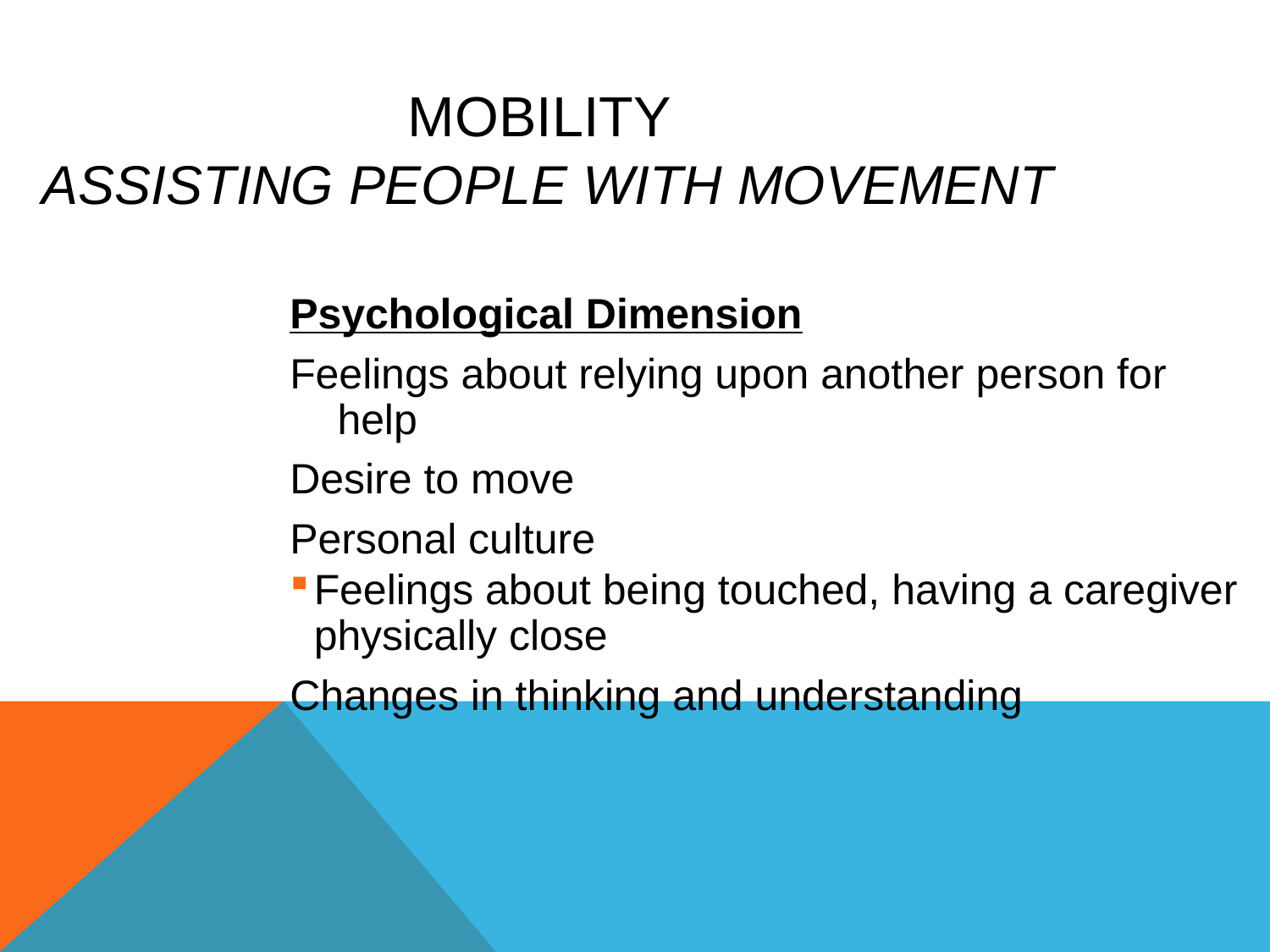

MOBILITY
 Assisting People With Movement
Psychological Dimension
Feelings about relying upon another person for help
Desire to move
Personal culture
Feelings about being touched, having a caregiver physically close
Changes in thinking and understanding